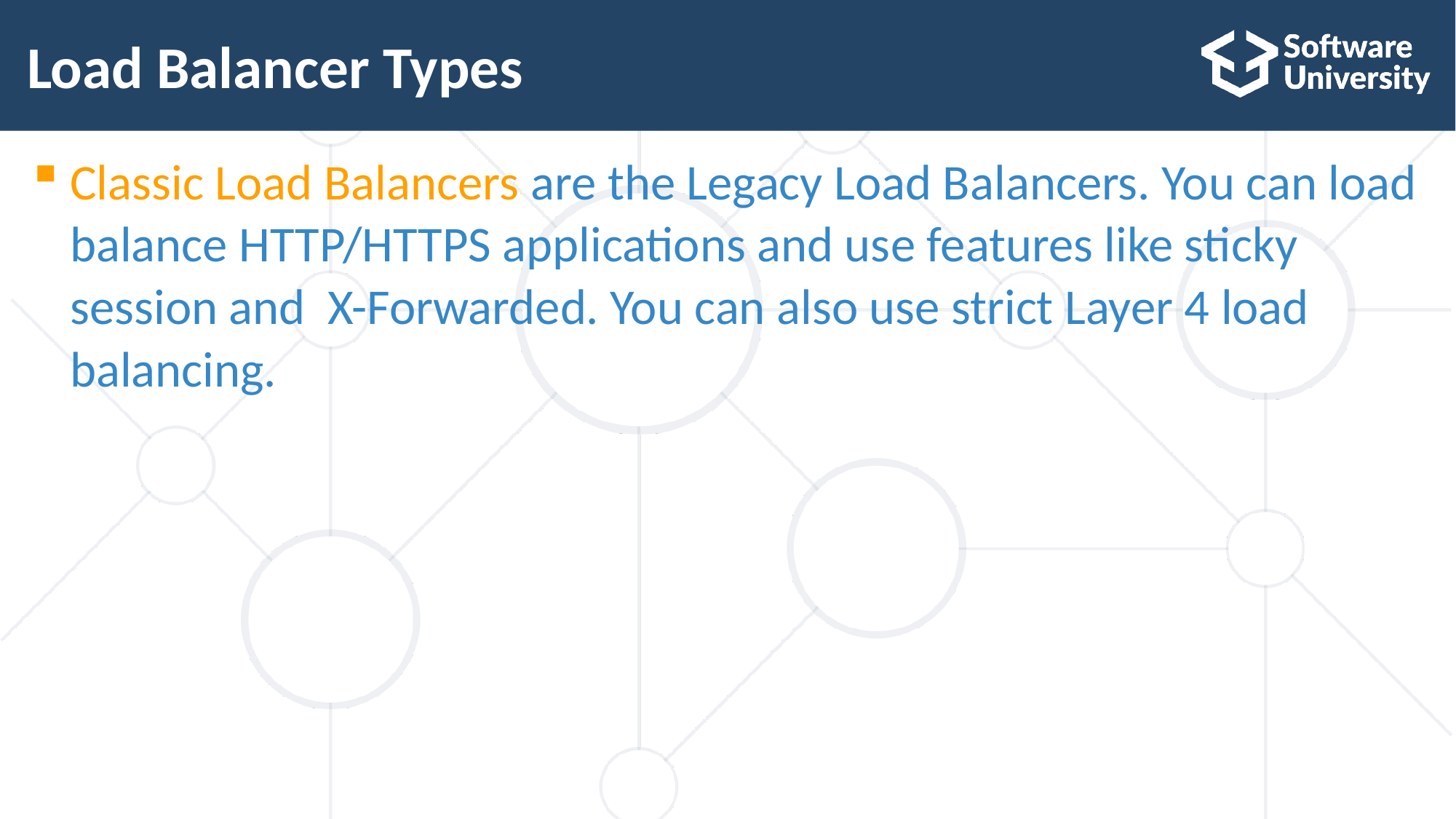

# Load Balancer Types
Classic Load Balancers are the Legacy Load Balancers. You can load  balance HTTP/HTTPS applications and use features like sticky session and  X-Forwarded. You can also use strict Layer 4 load balancing.
11